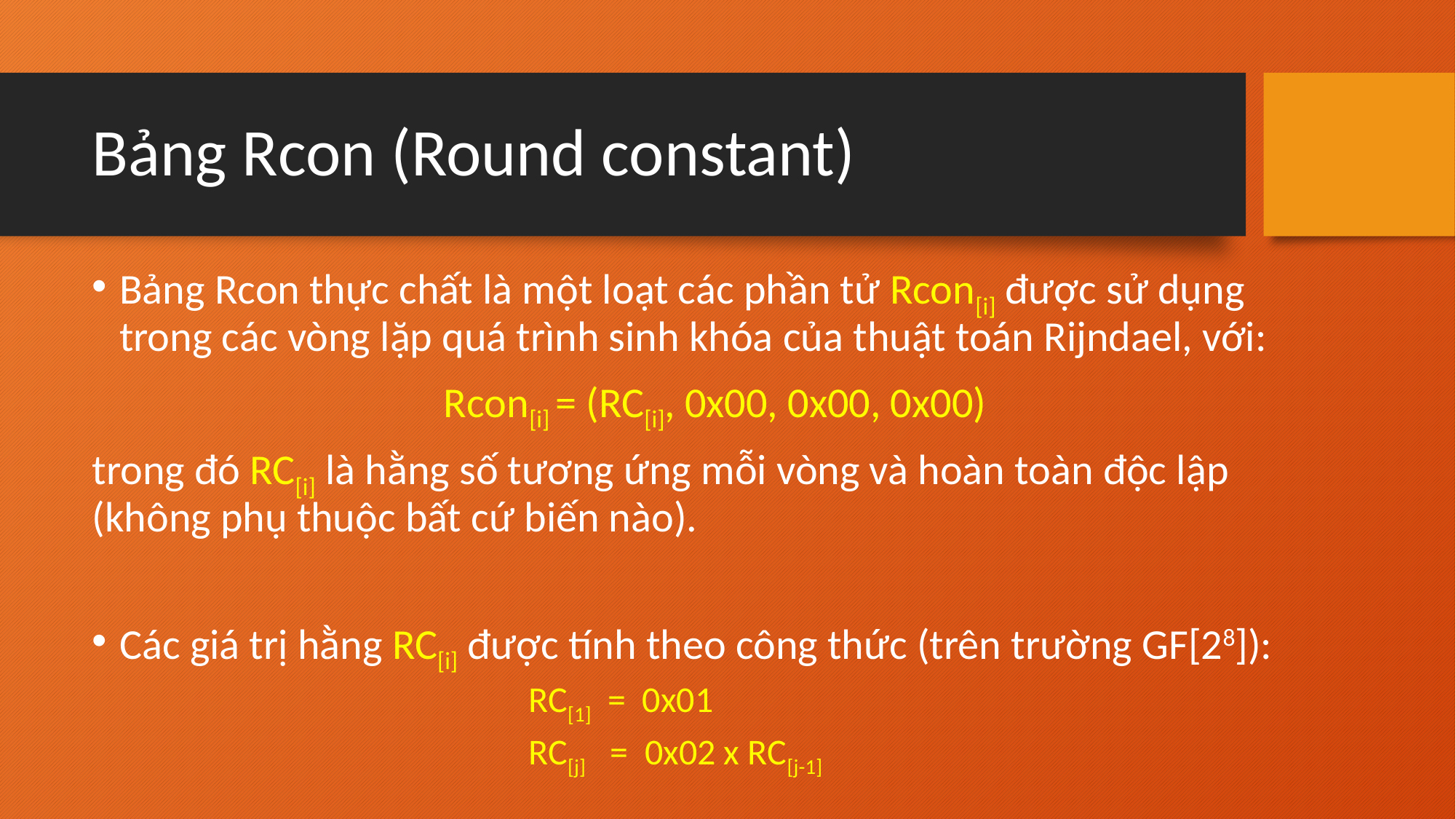

# Bảng Rcon (Round constant)
Bảng Rcon thực chất là một loạt các phần tử Rcon[i] được sử dụng trong các vòng lặp quá trình sinh khóa của thuật toán Rijndael, với:
Rcon[i] = (RC[i], 0x00, 0x00, 0x00)
trong đó RC[i] là hằng số tương ứng mỗi vòng và hoàn toàn độc lập (không phụ thuộc bất cứ biến nào).

Các giá trị hằng RC[i] được tính theo công thức (trên trường GF[28]):
			RC[1]  =  0x01
			RC[j]   =  0x02 x RC[j-1]